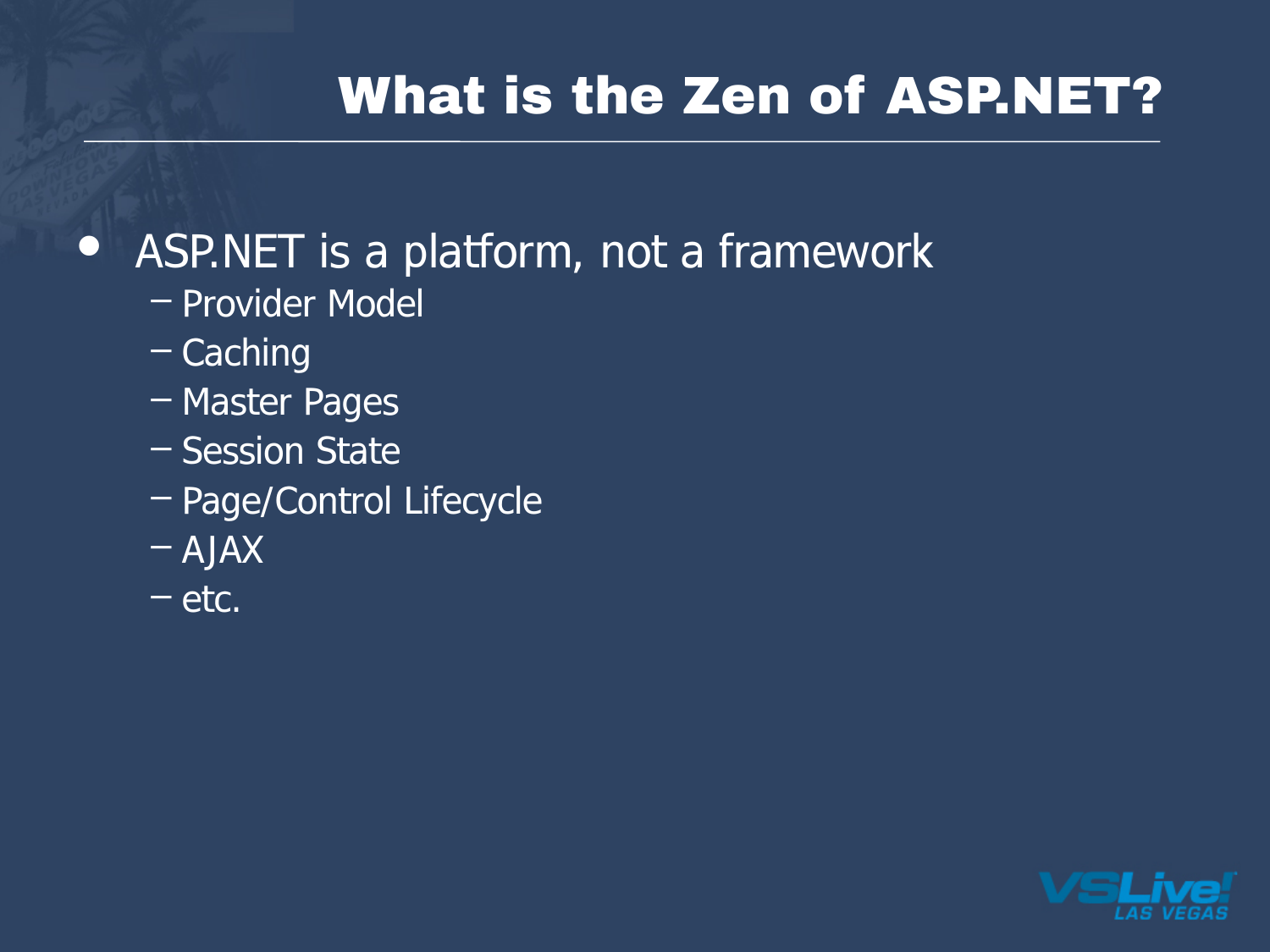

# What is the Zen of ASP.NET?
ASP.NET is a platform, not a framework
Provider Model
Caching
Master Pages
Session State
Page/Control Lifecycle
AJAX
etc.